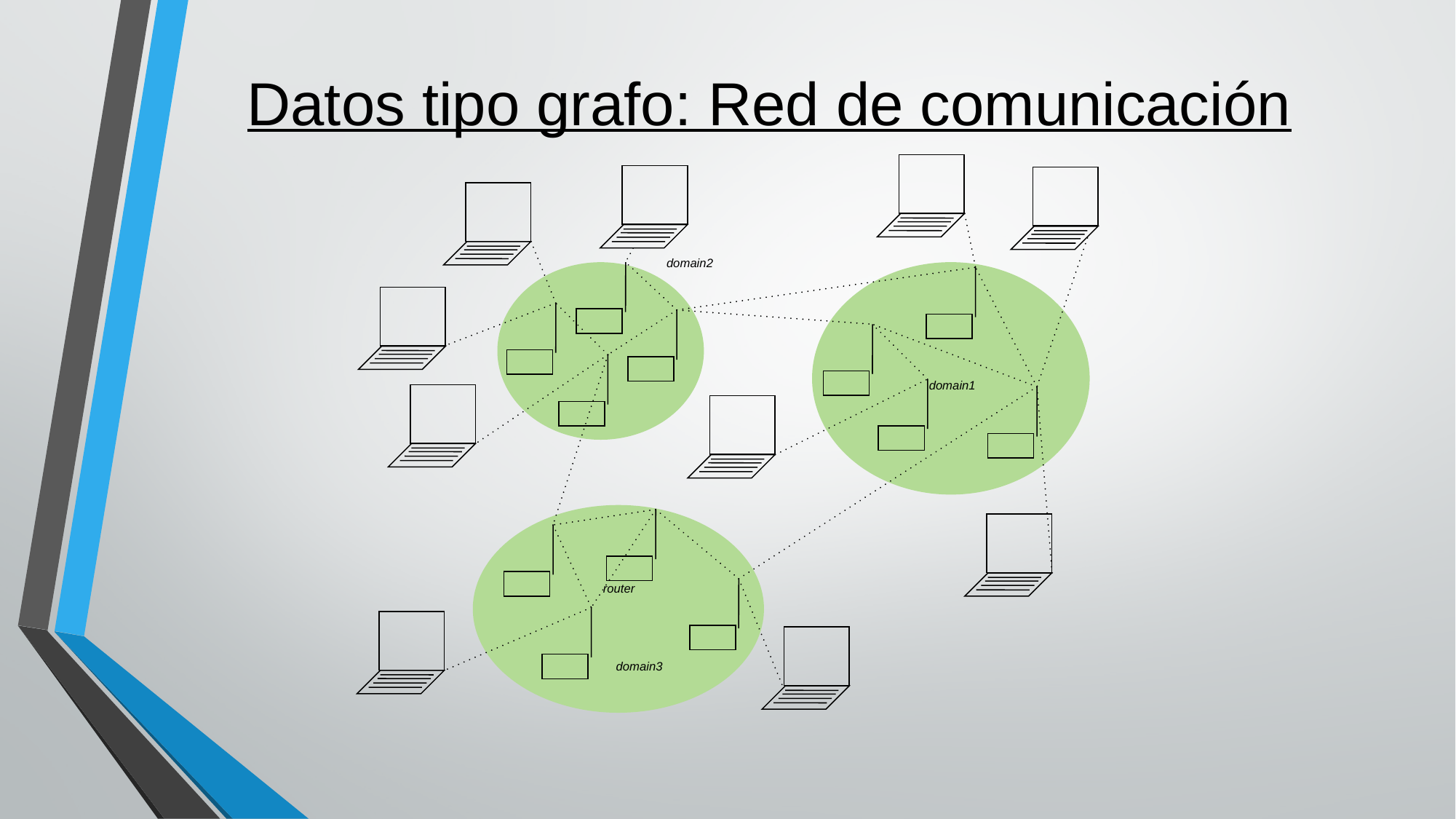

Datos tipo grafo: Red de comunicación

domain2

domain1

router

domain3